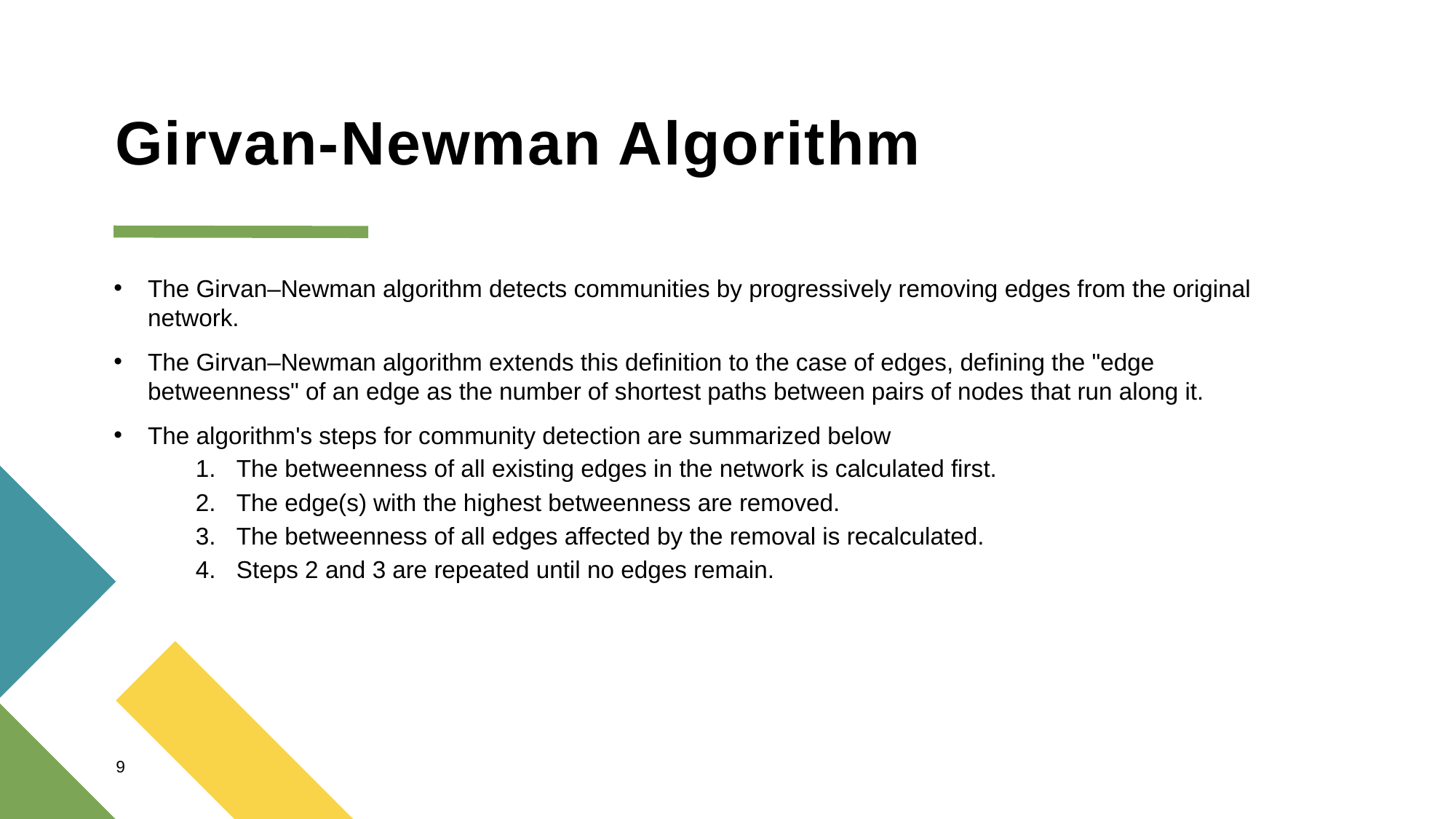

# Girvan-Newman Algorithm
The Girvan–Newman algorithm detects communities by progressively removing edges from the original network.
The Girvan–Newman algorithm extends this definition to the case of edges, defining the "edge betweenness" of an edge as the number of shortest paths between pairs of nodes that run along it.
The algorithm's steps for community detection are summarized below
The betweenness of all existing edges in the network is calculated first.
The edge(s) with the highest betweenness are removed.
The betweenness of all edges affected by the removal is recalculated.
Steps 2 and 3 are repeated until no edges remain.
9